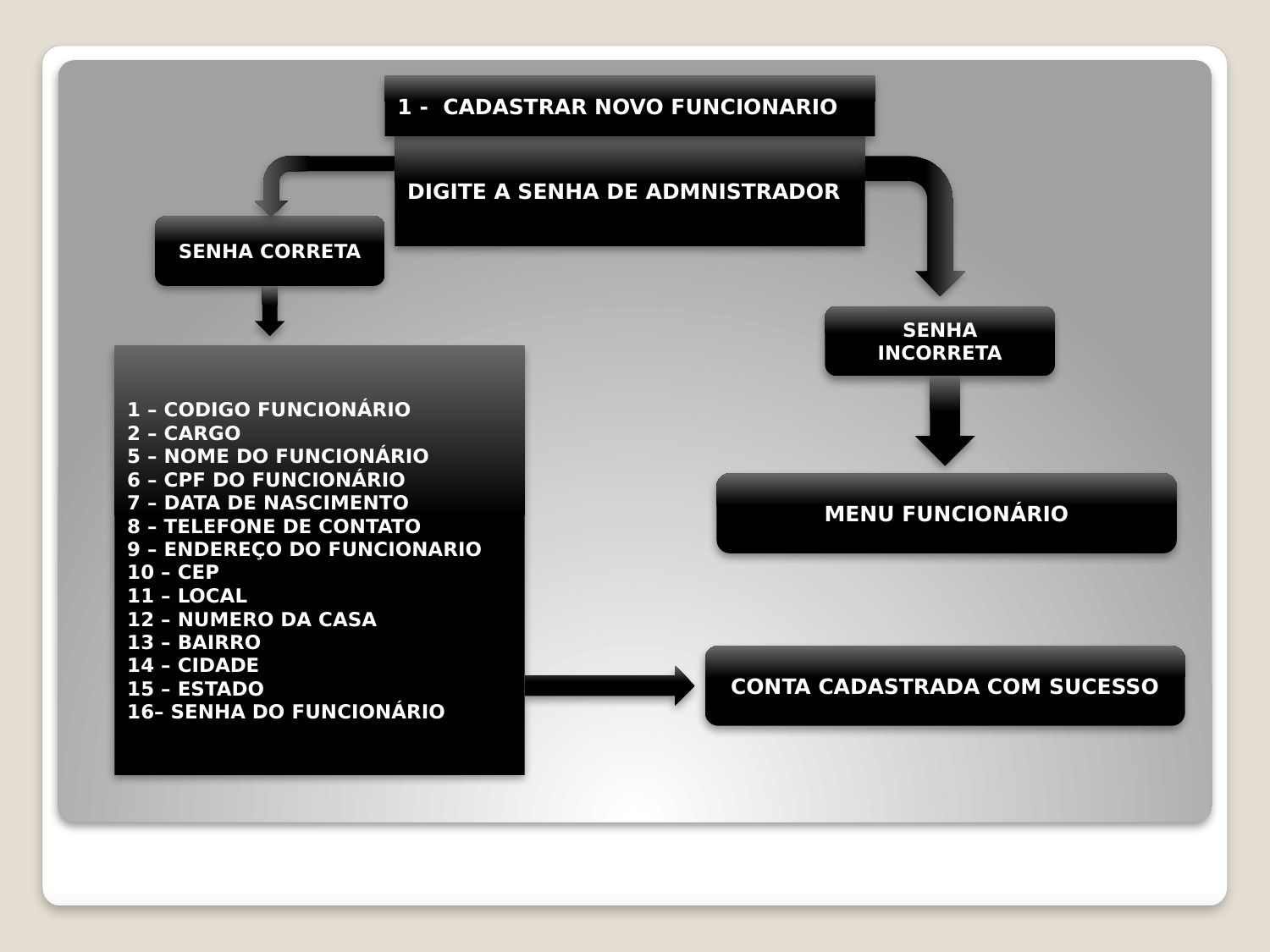

1 -  CADASTRAR NOVO FUNCIONARIO

DIGITE A SENHA DE ADMNISTRADOR

SENHA CORRETA

SENHA INCORRETA
1 – CODIGO FUNCIONÁRIO
2 – CARGO
5 – NOME DO FUNCIONÁRIO
6 – CPF DO FUNCIONÁRIO
7 – DATA DE NASCIMENTO
8 – TELEFONE DE CONTATO
9 – ENDEREÇO DO FUNCIONARIO
10 – CEP
11 – LOCAL
12 – NUMERO DA CASA
13 – BAIRRO
14 – CIDADE
15 – ESTADO
16– SENHA DO FUNCIONÁRIO

MENU FUNCIONÁRIO
CONTA CADASTRADA COM SUCESSO